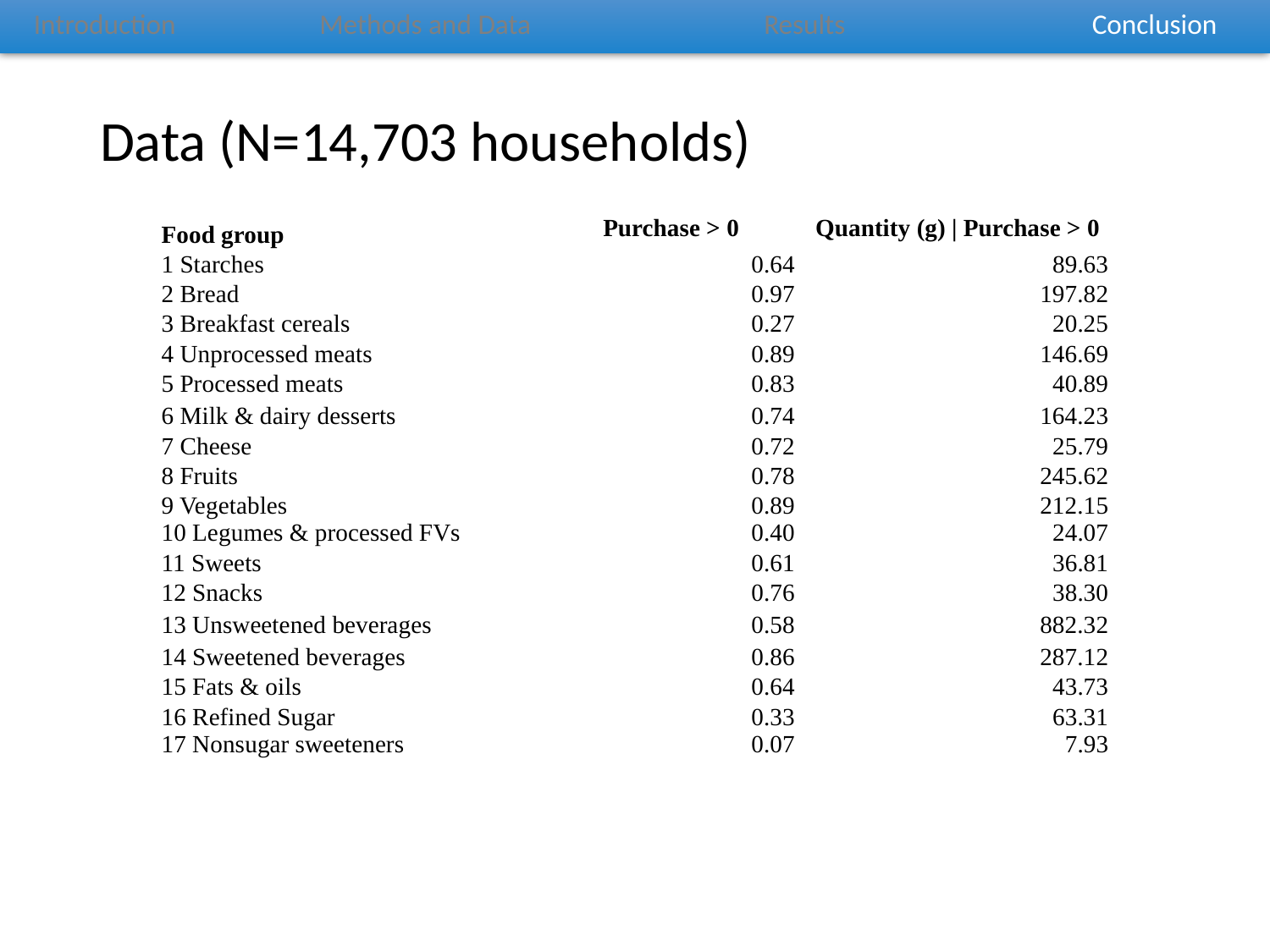

Introduction
Methods and Data
Results
Conclusion

# Data (N=14,703 households)
|  |
| --- |
| Food group | Purchase > 0 | Quantity (g) | Purchase > 0 |
| --- | --- | --- |
| 1 Starches | 0.64 | 89.63 |
| 2 Bread | 0.97 | 197.82 |
| 3 Breakfast cereals | 0.27 | 20.25 |
| 4 Unprocessed meats | 0.89 | 146.69 |
| 5 Processed meats | 0.83 | 40.89 |
| 6 Milk & dairy desserts | 0.74 | 164.23 |
| 7 Cheese | 0.72 | 25.79 |
| 8 Fruits | 0.78 | 245.62 |
| 9 Vegetables | 0.89 | 212.15 |
| 10 Legumes & processed FVs | 0.40 | 24.07 |
| 11 Sweets | 0.61 | 36.81 |
| 12 Snacks | 0.76 | 38.30 |
| 13 Unsweetened beverages | 0.58 | 882.32 |
| 14 Sweetened beverages | 0.86 | 287.12 |
| 15 Fats & oils | 0.64 | 43.73 |
| 16 Refined Sugar | 0.33 | 63.31 |
| 17 Nonsugar sweeteners | 0.07 | 7.93 |